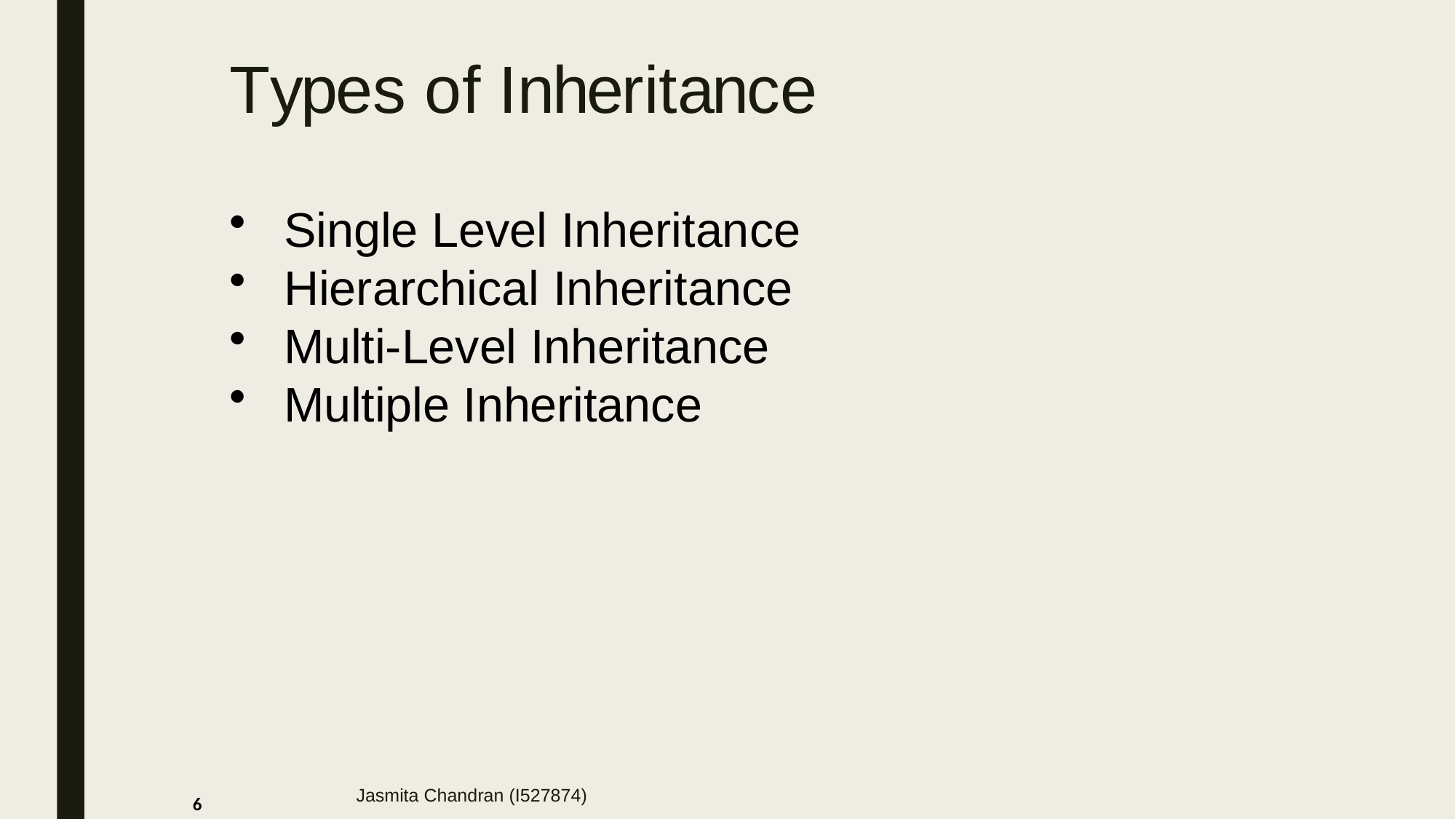

# Types of Inheritance
Single Level Inheritance
Hierarchical Inheritance
Multi-Level Inheritance
Multiple Inheritance
Jasmita Chandran (I527874)
6